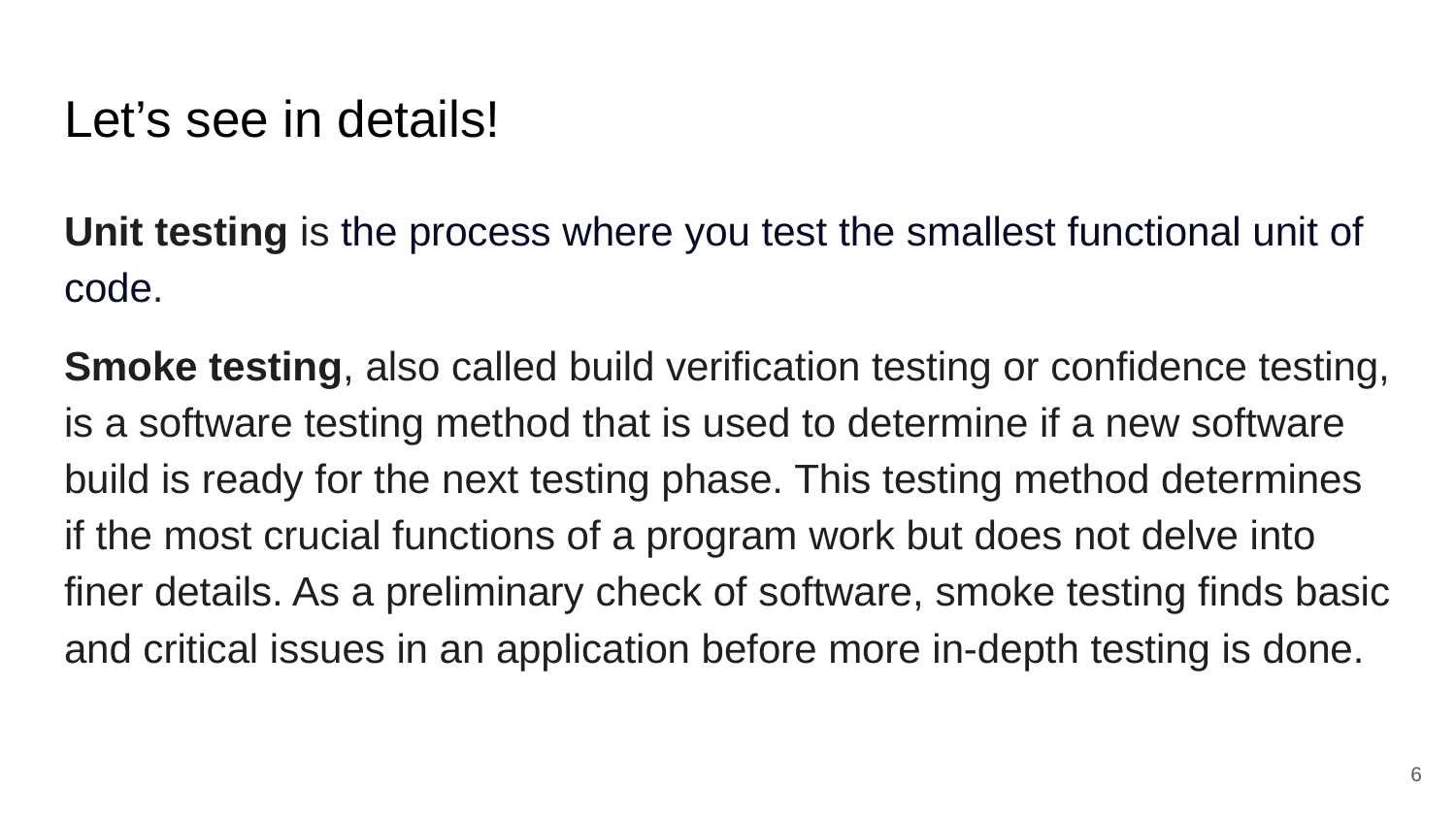

# Let’s see in details!
Unit testing is the process where you test the smallest functional unit of code.
Smoke testing, also called build verification testing or confidence testing, is a software testing method that is used to determine if a new software build is ready for the next testing phase. This testing method determines if the most crucial functions of a program work but does not delve into finer details. As a preliminary check of software, smoke testing finds basic and critical issues in an application before more in-depth testing is done.
6